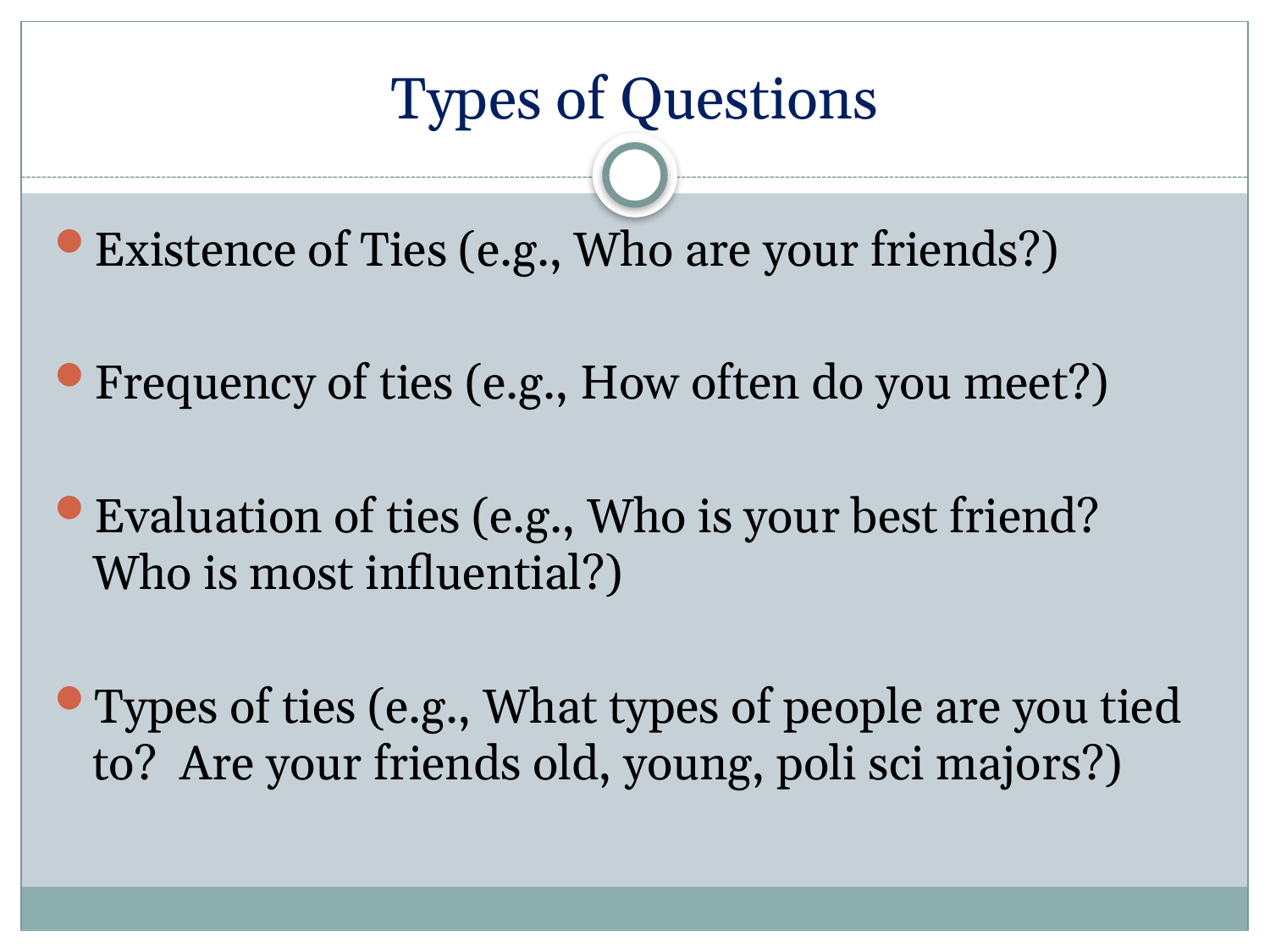

# Types of Questions
Existence of Ties (e.g., Who are your friends?)

Frequency of ties (e.g., How often do you meet?)

Evaluation of ties (e.g., Who is your best friend? Who is most influential?)

Types of ties (e.g., What types of people are you tied to?  Are your friends old, young, poli sci majors?)